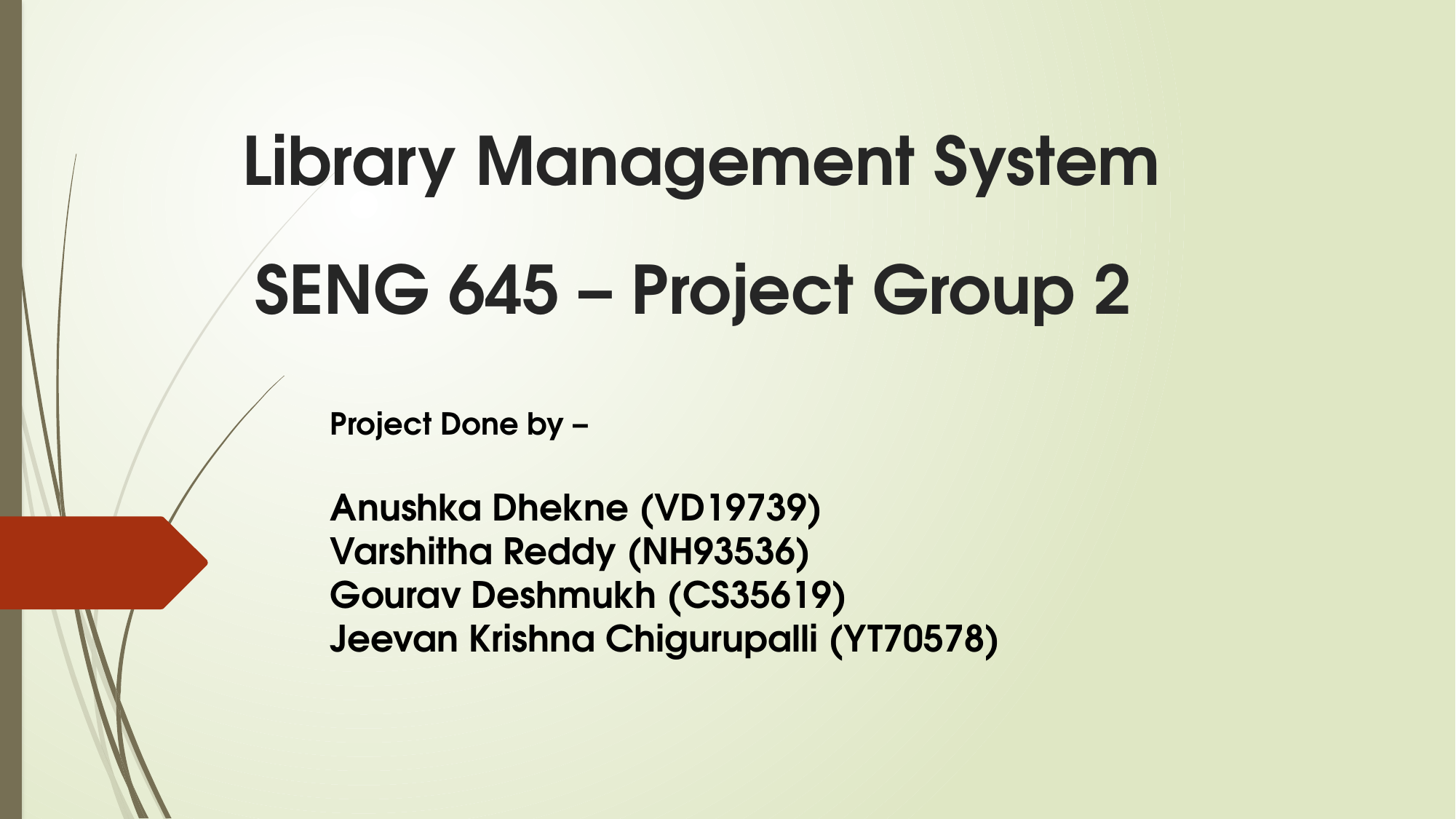

# Library Management System
SENG 645 – Project Group 2
Project Done by –

Anushka Dhekne (VD19739)
Varshitha Reddy (NH93536)
Gourav Deshmukh (CS35619)
Jeevan Krishna Chigurupalli (YT70578)